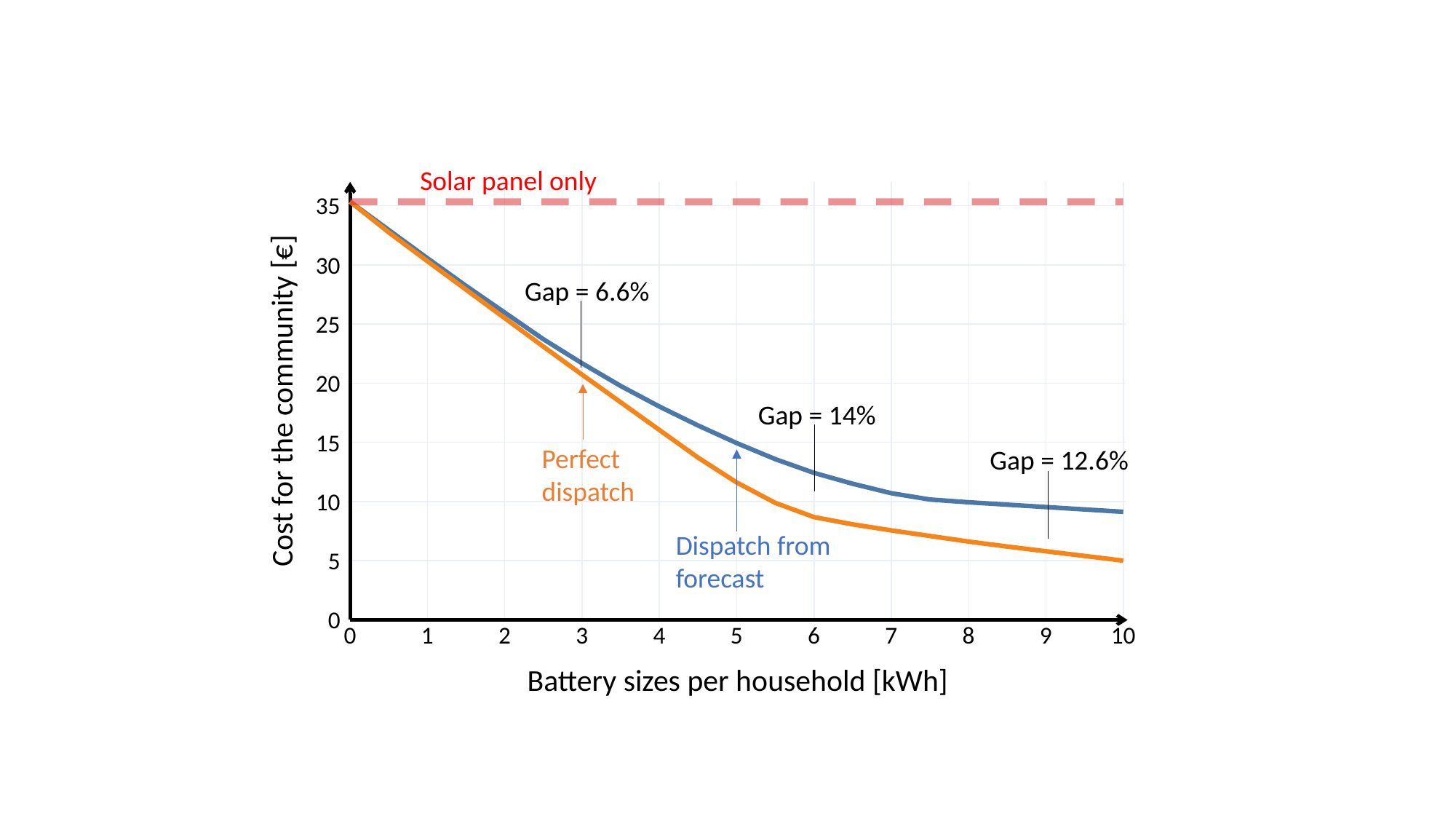

Solar panel only

35
30
25
20
15
10
5
0

Gap = 6.6%
Cost for the community [€]
Gap = 14%
Perfect dispatch
Gap = 12.6%
Dispatch from forecast
0
1
2
3
4
5
6
7
8
9
10
Battery sizes per household [kWh]